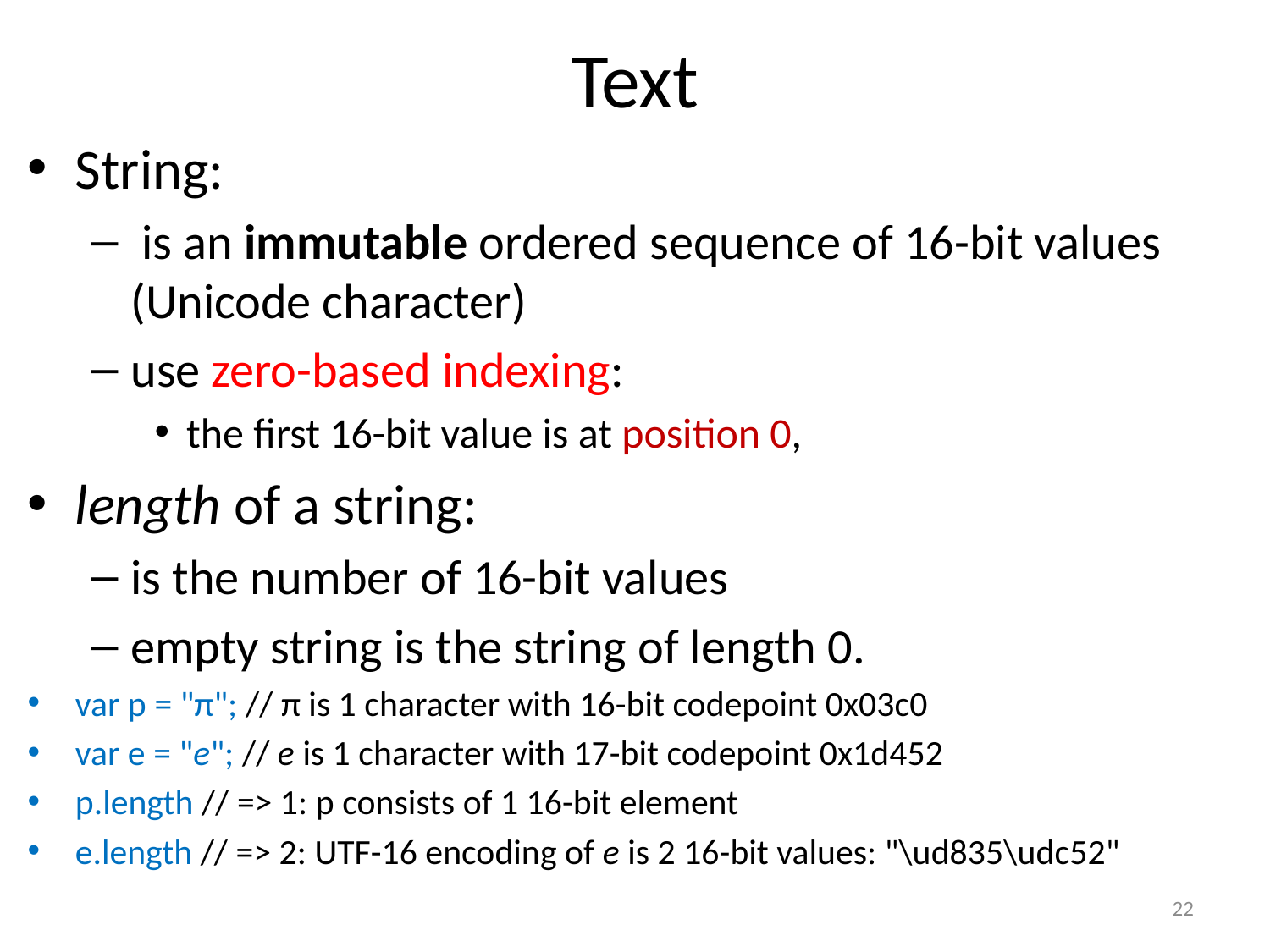

# Text
String:
 is an immutable ordered sequence of 16-bit values (Unicode character)
use zero-based indexing:
the first 16-bit value is at position 0,
length of a string:
is the number of 16-bit values
empty string is the string of length 0.
var p = "π"; // π is 1 character with 16-bit codepoint 0x03c0
var e = "e"; // e is 1 character with 17-bit codepoint 0x1d452
p.length // => 1: p consists of 1 16-bit element
e.length // => 2: UTF-16 encoding of e is 2 16-bit values: "\ud835\udc52"
22